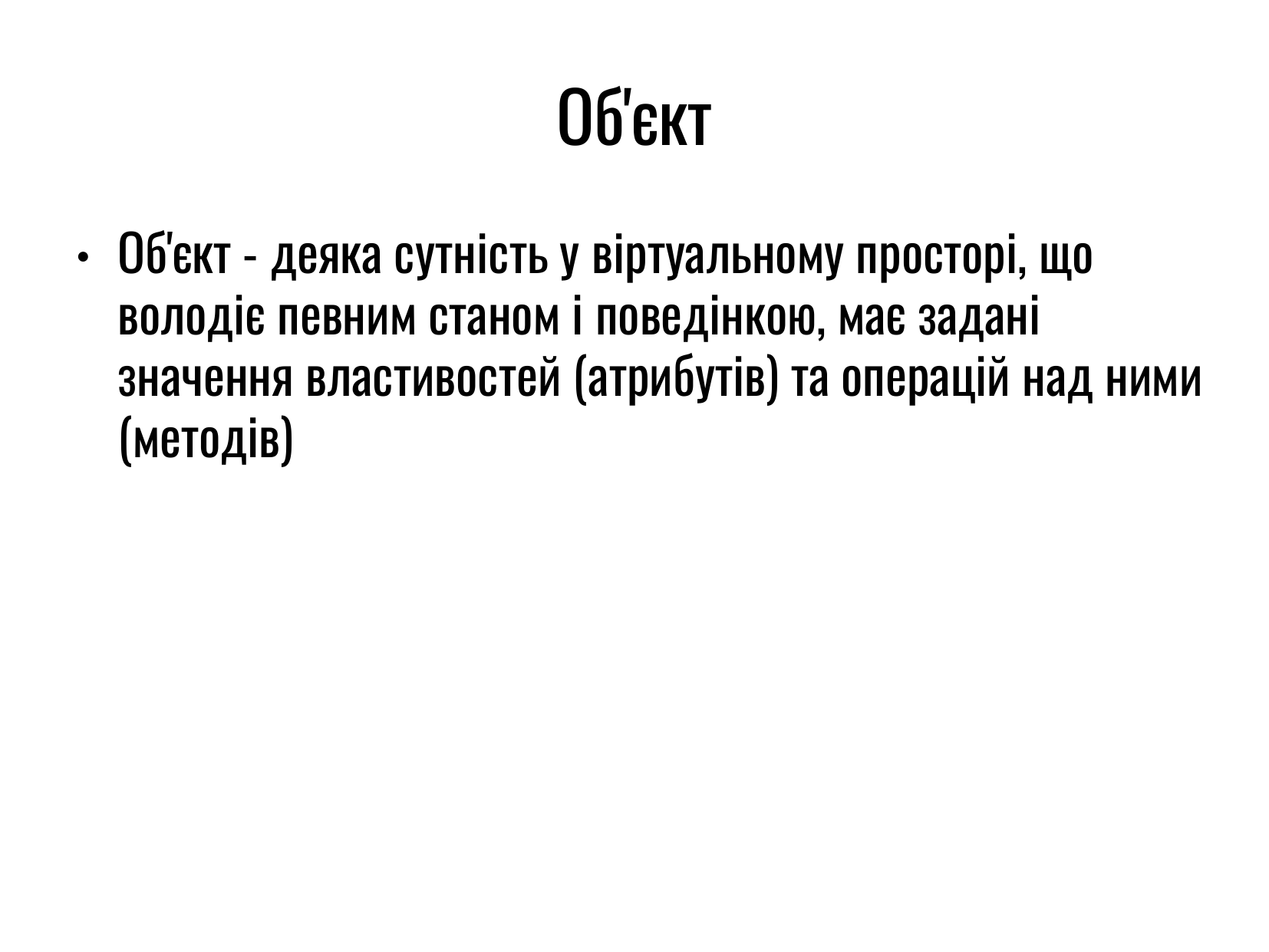

Об'єкт
Об'єкт - деяка сутність у віртуальному просторі, що володіє певним станом і поведінкою, має задані значення властивостей (атрибутів) та операцій над ними (методів)